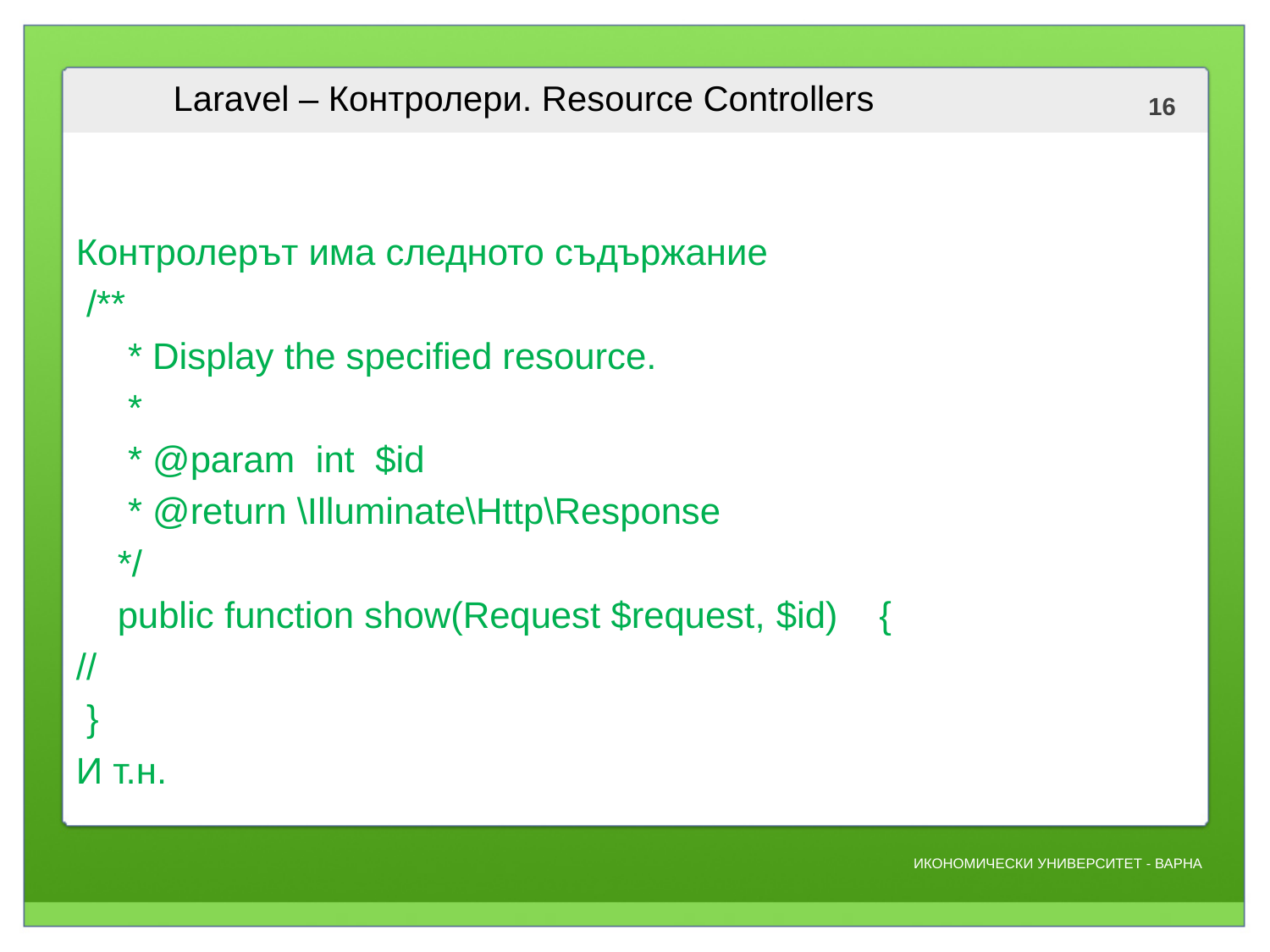

# Laravel – Контролери. Resource Controllers
Контролерът има следното съдържание
 /**
     * Display the specified resource.
     *
     * @param  int  $id
     * @return \Illuminate\Http\Response
    */
    public function show(Request $request, $id)    {
//
 }
И т.н.